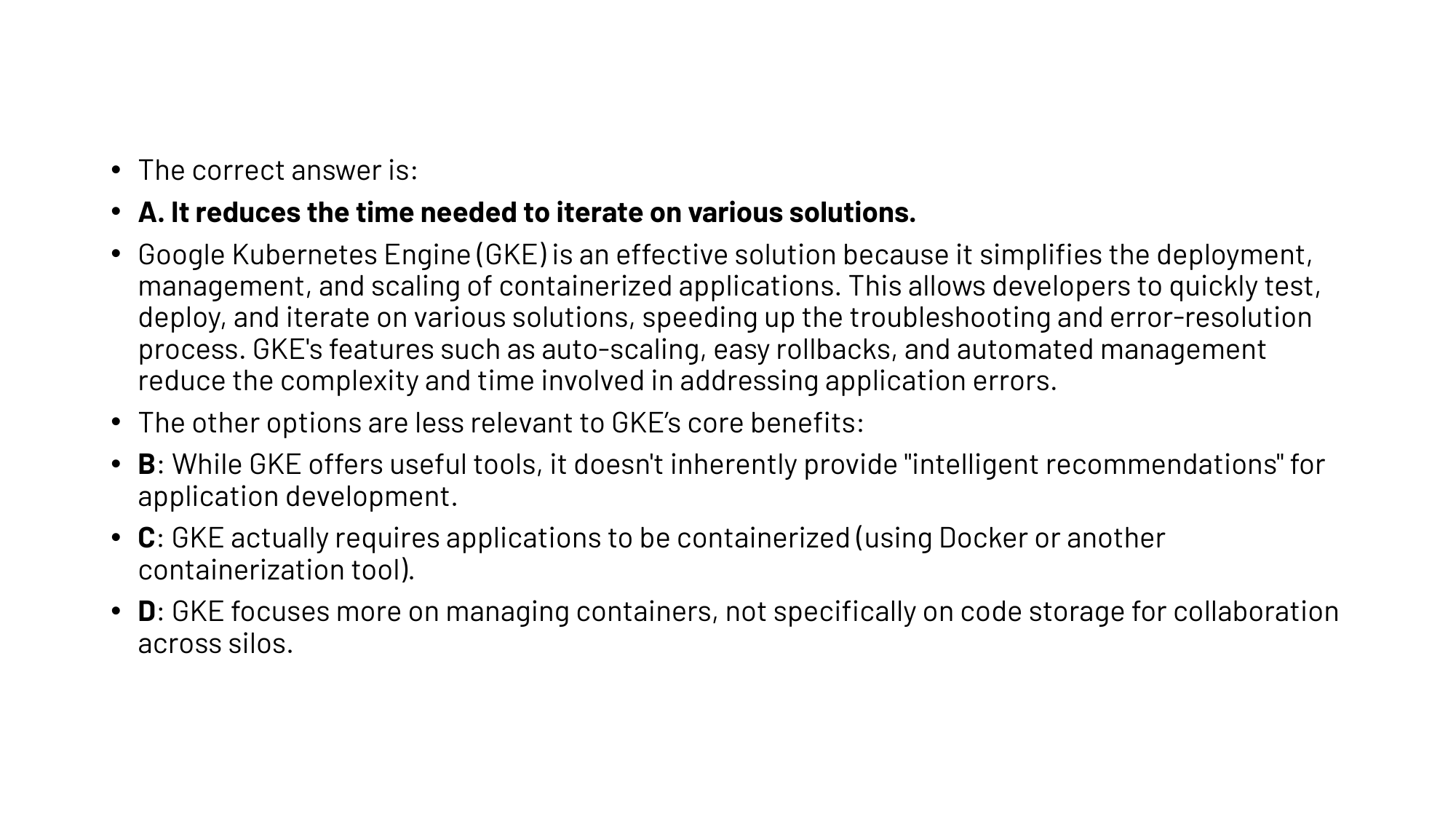

The correct answer is:
A. It reduces the time needed to iterate on various solutions.
Google Kubernetes Engine (GKE) is an effective solution because it simplifies the deployment, management, and scaling of containerized applications. This allows developers to quickly test, deploy, and iterate on various solutions, speeding up the troubleshooting and error-resolution process. GKE's features such as auto-scaling, easy rollbacks, and automated management reduce the complexity and time involved in addressing application errors.
The other options are less relevant to GKE’s core benefits:
B: While GKE offers useful tools, it doesn't inherently provide "intelligent recommendations" for application development.
C: GKE actually requires applications to be containerized (using Docker or another containerization tool).
D: GKE focuses more on managing containers, not specifically on code storage for collaboration across silos.